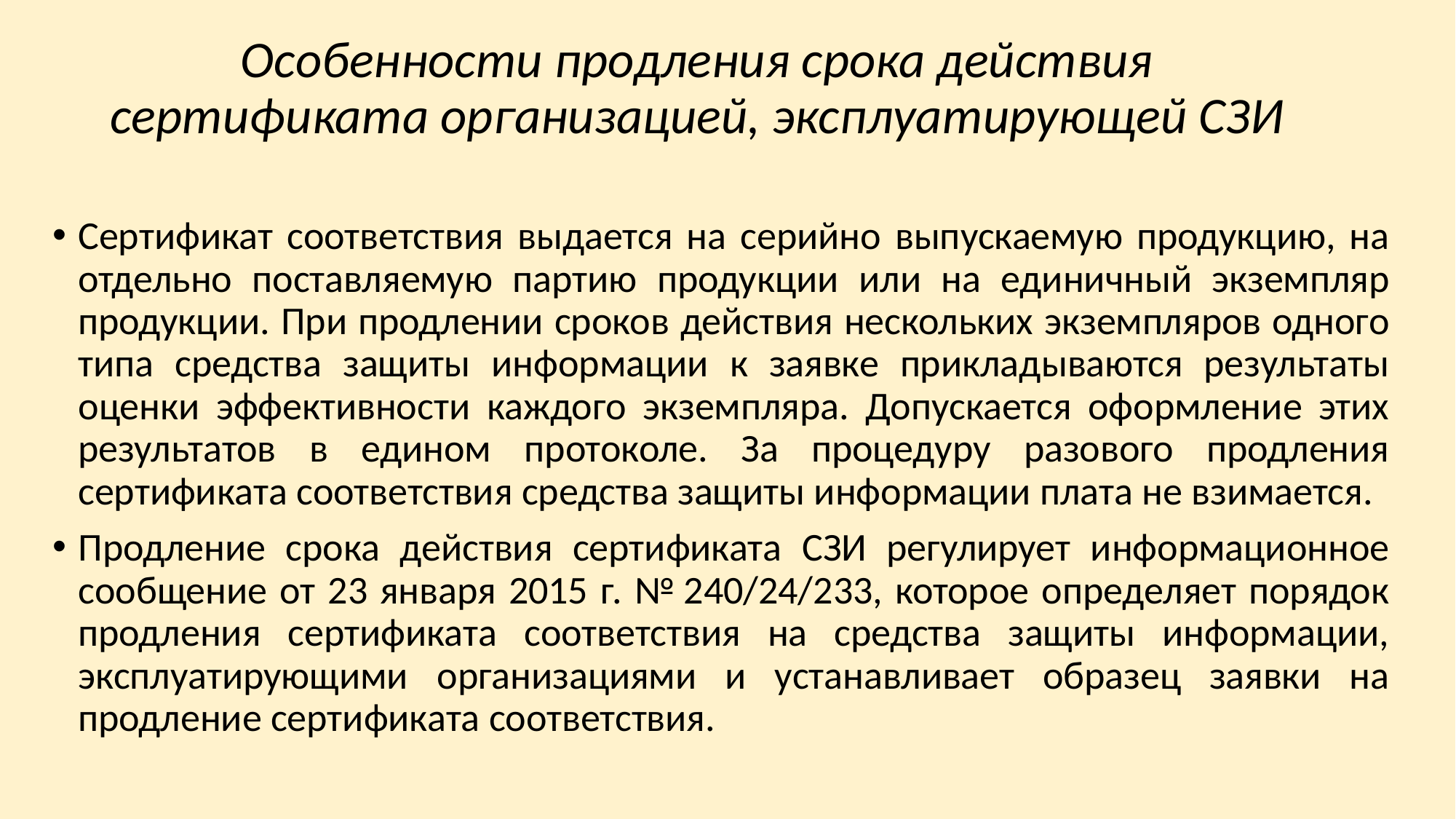

# Особенности продления срока действия сертификата организацией, эксплуатирующей СЗИ
Сертификат соответствия выдается на серийно выпускаемую продукцию, на отдельно поставляемую партию продукции или на единичный экземпляр продукции. При продлении сроков действия нескольких экземпляров одного типа средства защиты информации к заявке прикладываются результаты оценки эффективности каждого экземпляра. Допускается оформление этих результатов в едином протоколе. За процедуру разового продления сертификата соответствия средства защиты информации плата не взимается.
Продление срока действия сертификата СЗИ регулирует информационное сообщение от 23 января 2015 г. № 240/24/233, которое определяет порядок продления сертификата соответствия на средства защиты информации, эксплуатирующими организациями и устанавливает образец заявки на продление сертификата соответствия.